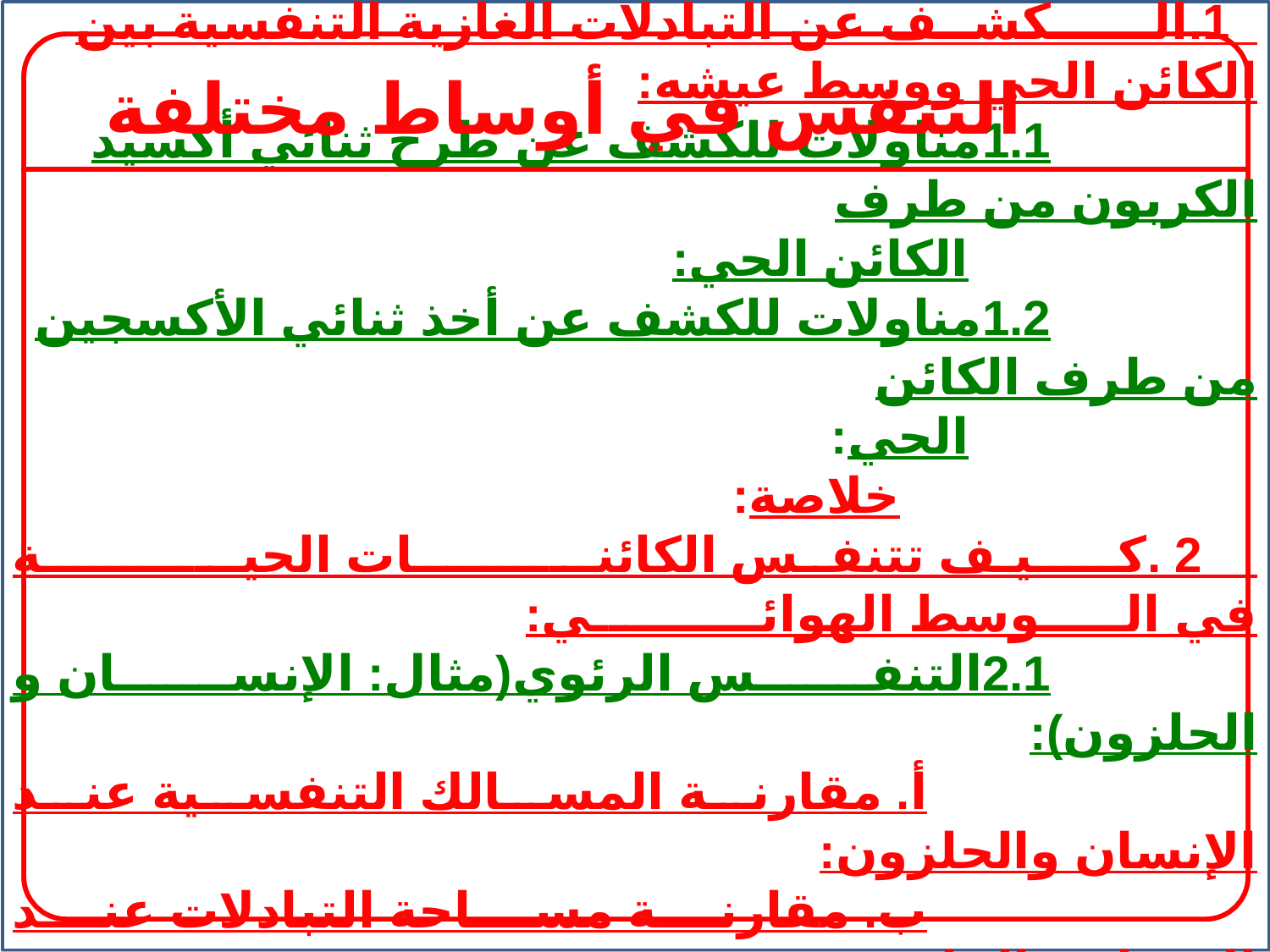

التنفس في أوساط مختلفة
  1.الــــــكشــف عن التبادلات الغازية التنفسية بين الكائن الحي ووسط عيشه:
               1.1مناولات للكشف عن طرح ثنائي أكسيد الكربون من طرف
                     الكائن الحي:
               1.2مناولات للكشف عن أخذ ثنائي الأكسجين من طرف الكائن
                     الحي:
                          خلاصة:
    2 .كـــــيـف تتنفس الكائنـــــــــات الحيــــــــــة في الـــــوسط الهوائــــــــــي:
               2.1التنفس الرئوي(مثال: الإنسان و الحلزون):
                        أ. مقارنة المسالك التنفسية عند الإنسان والحلزون:
                        ب. مقارنة مساحة التبادلات عند الإنسان والحلزون:
                         خلاصة: